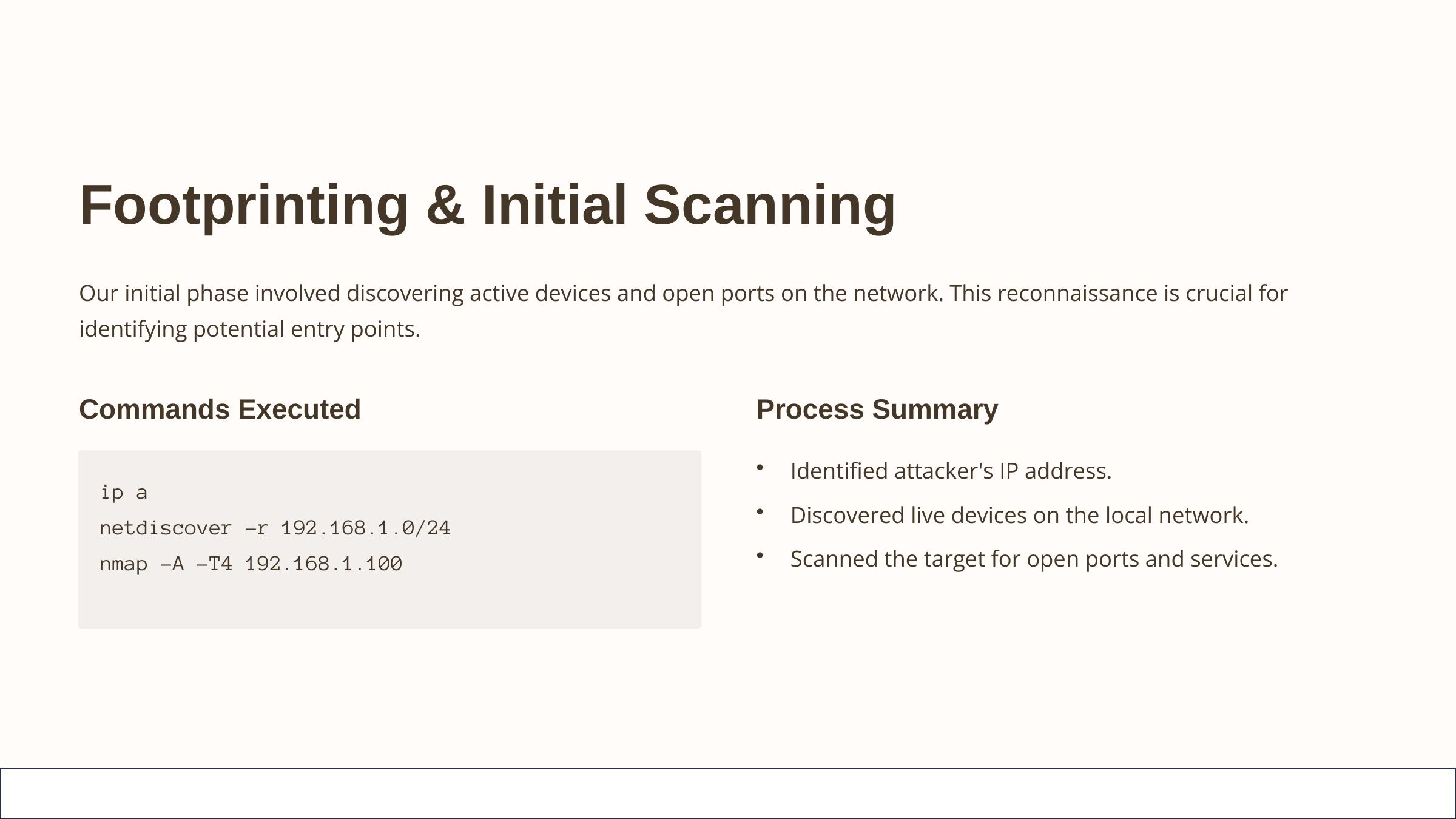

Footprinting & Initial Scanning
Our initial phase involved discovering active devices and open ports on the network. This reconnaissance is crucial for identifying potential entry points.
Commands Executed
Process Summary
Identified attacker's IP address.

ip a
netdiscover -r 192.168.1.0/24
nmap -A -T4 192.168.1.100
Discovered live devices on the local network.
Scanned the target for open ports and services.